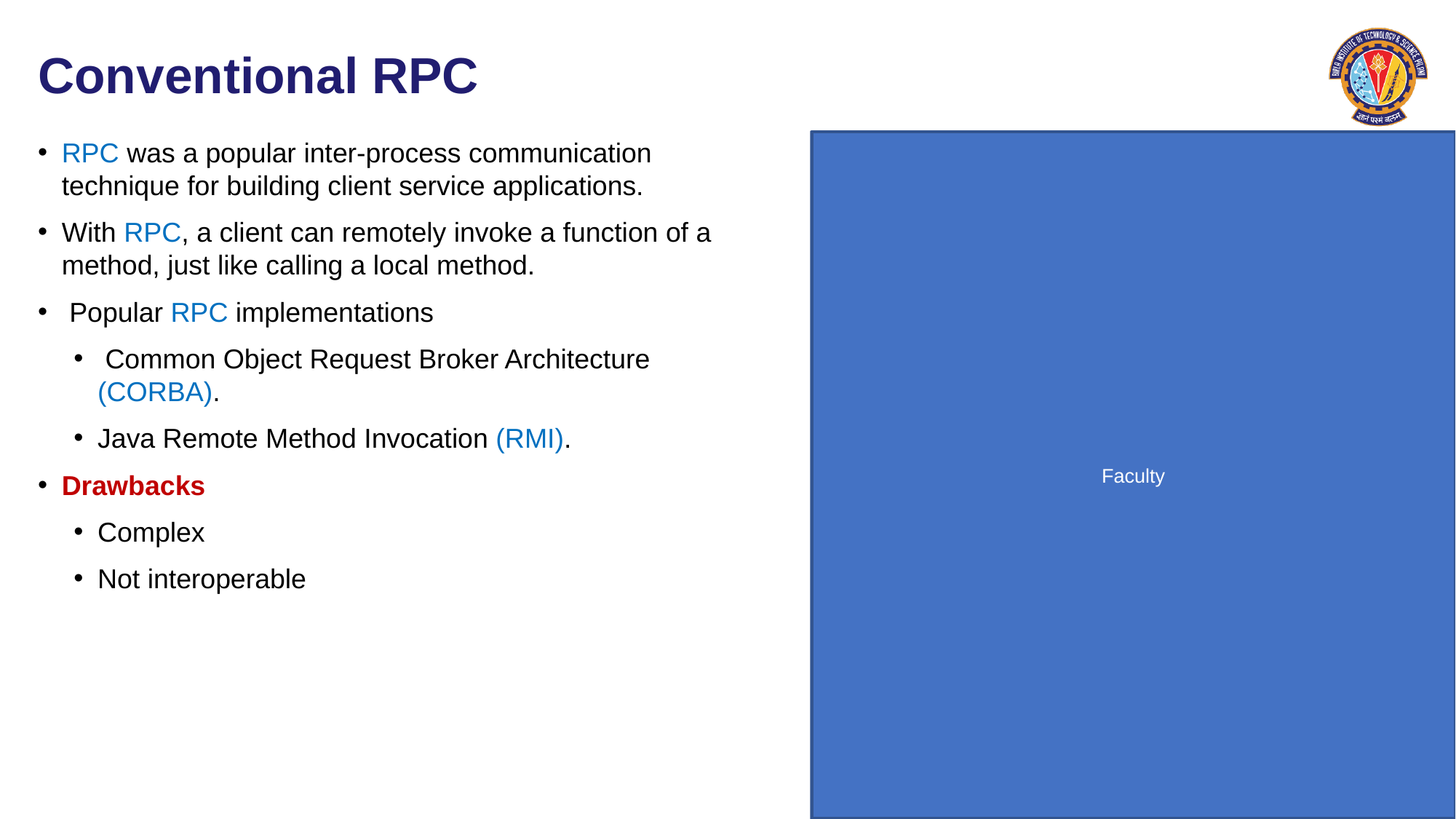

# Conventional RPC
RPC was a popular inter-process communication technique for building client service applications.
With RPC, a client can remotely invoke a function of a method, just like calling a local method.
 Popular RPC implementations
 Common Object Request Broker Architecture (CORBA).
Java Remote Method Invocation (RMI).
Drawbacks
Complex
Not interoperable